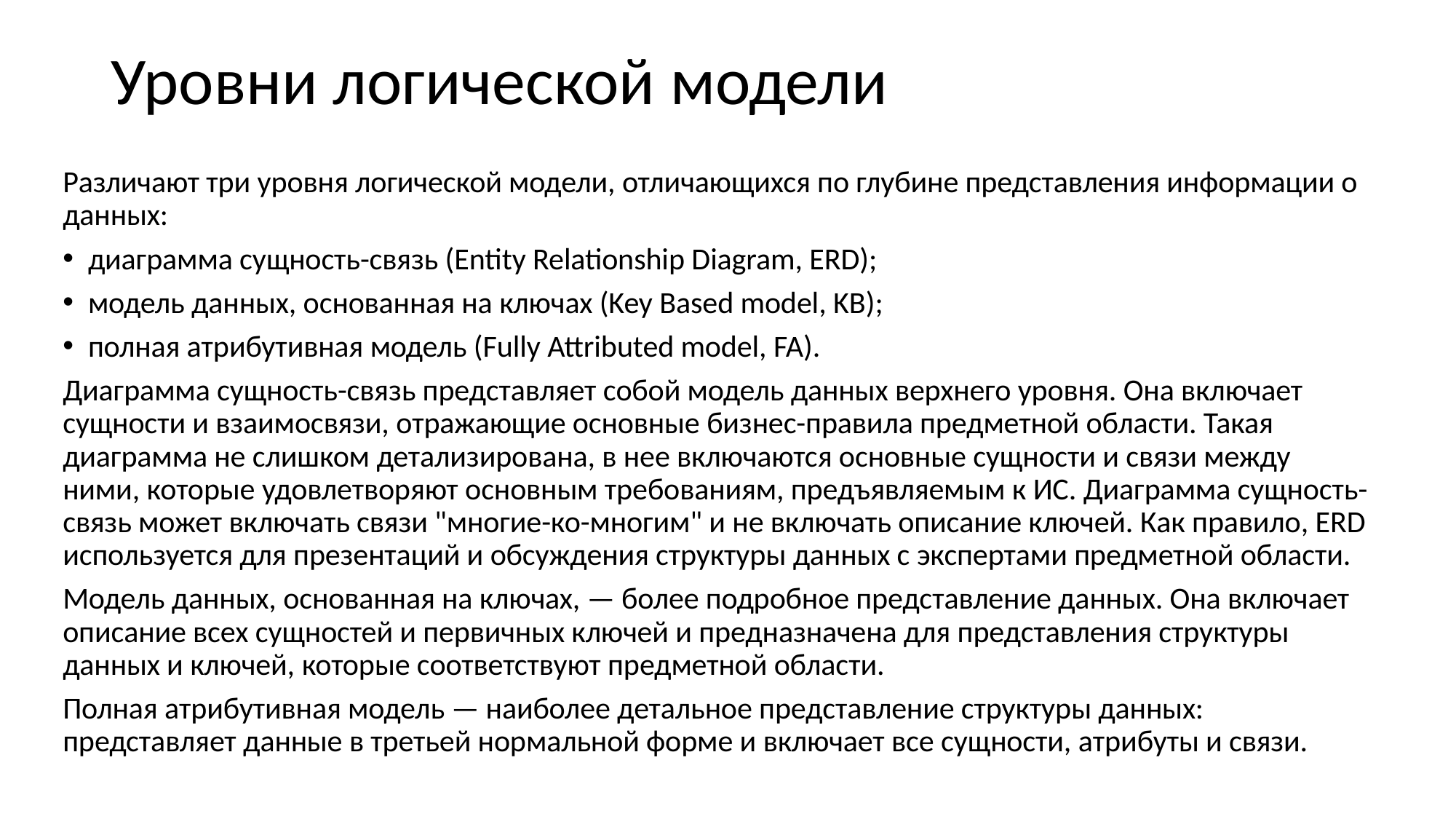

# Уровни логической модели
Различают три уровня логической модели, отличающихся по глубине представления информации о данных:
диаграмма сущность-связь (Entity Relationship Diagram, ERD);
модель данных, основанная на ключах (Key Based model, KB);
полная атрибутивная модель (Fully Attributed model, FA).
Диаграмма сущность-связь представляет собой модель данных верхнего уровня. Она включает сущности и взаимосвязи, отражающие основные бизнес-правила предметной области. Такая диаграмма не слишком детализирована, в нее включаются основные сущности и связи между ними, которые удовлетворяют основным требованиям, предъявляемым к ИС. Диаграмма сущность-связь может включать связи "многие-ко-многим" и не включать описание ключей. Как правило, ERD используется для презентаций и обсуждения структуры данных с экспертами предметной области.
Модель данных, основанная на ключах, — более подробное представление данных. Она включает описание всех сущностей и первичных ключей и предназначена для представления структуры данных и ключей, которые соответствуют предметной области.
Полная атрибутивная модель — наиболее детальное представление структуры данных: представляет данные в третьей нормальной форме и включает все сущности, атрибуты и связи.